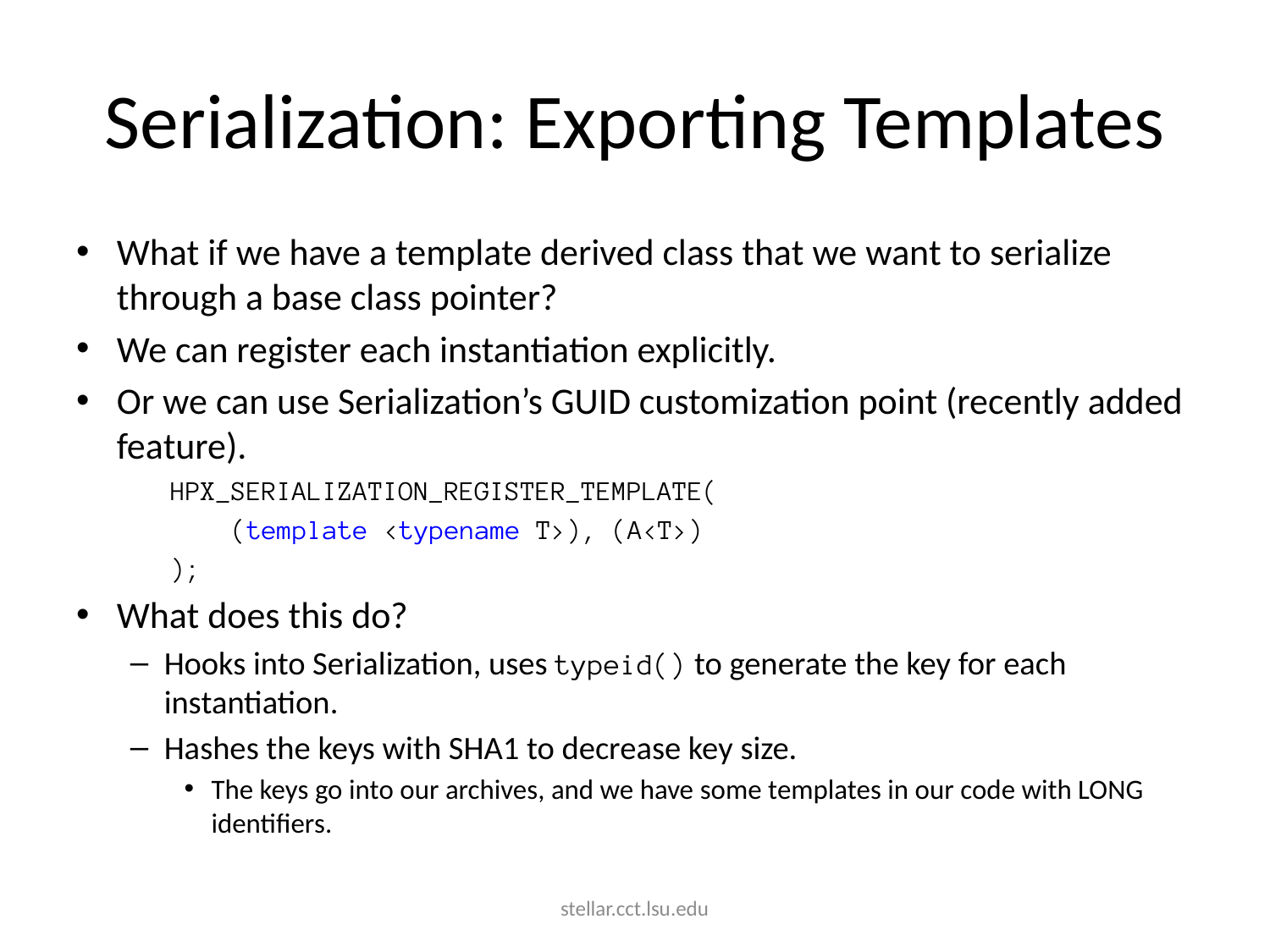

# Serialization: Exporting Templates
What if we have a template derived class that we want to serialize through a base class pointer?
We can register each instantiation explicitly.
Or we can use Serialization’s GUID customization point (recently added feature).
HPX_SERIALIZATION_REGISTER_TEMPLATE(
    (template <typename T>), (A<T>)
);
What does this do?
Hooks into Serialization, uses typeid() to generate the key for each instantiation.
Hashes the keys with SHA1 to decrease key size.
The keys go into our archives, and we have some templates in our code with LONG identifiers.
stellar.cct.lsu.edu